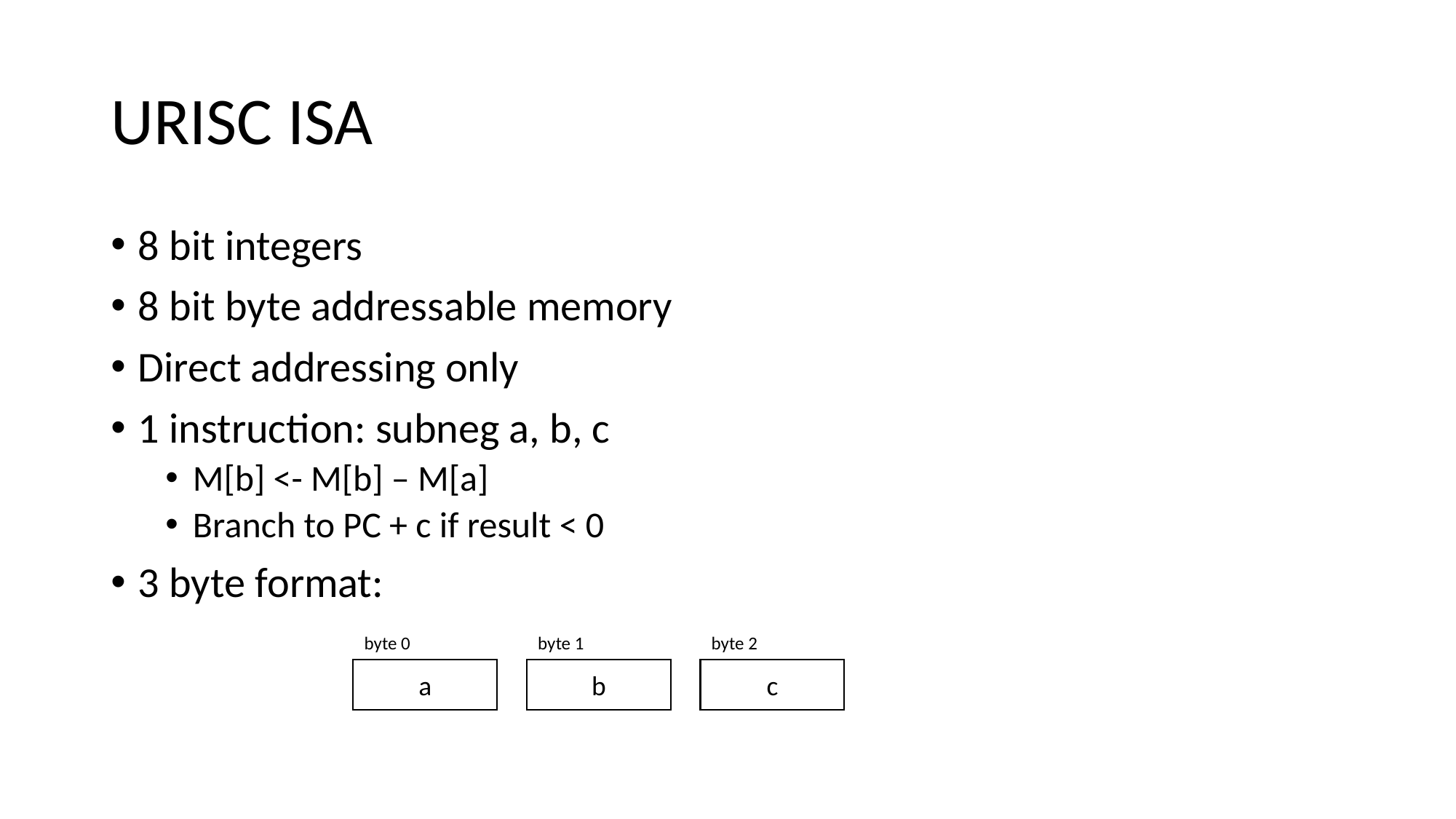

# URISC ISA
8 bit integers
8 bit byte addressable memory
Direct addressing only
1 instruction: subneg a, b, c
M[b] <- M[b] – M[a]
Branch to PC + c if result < 0
3 byte format:
byte 2
byte 1
byte 0
a
b
c